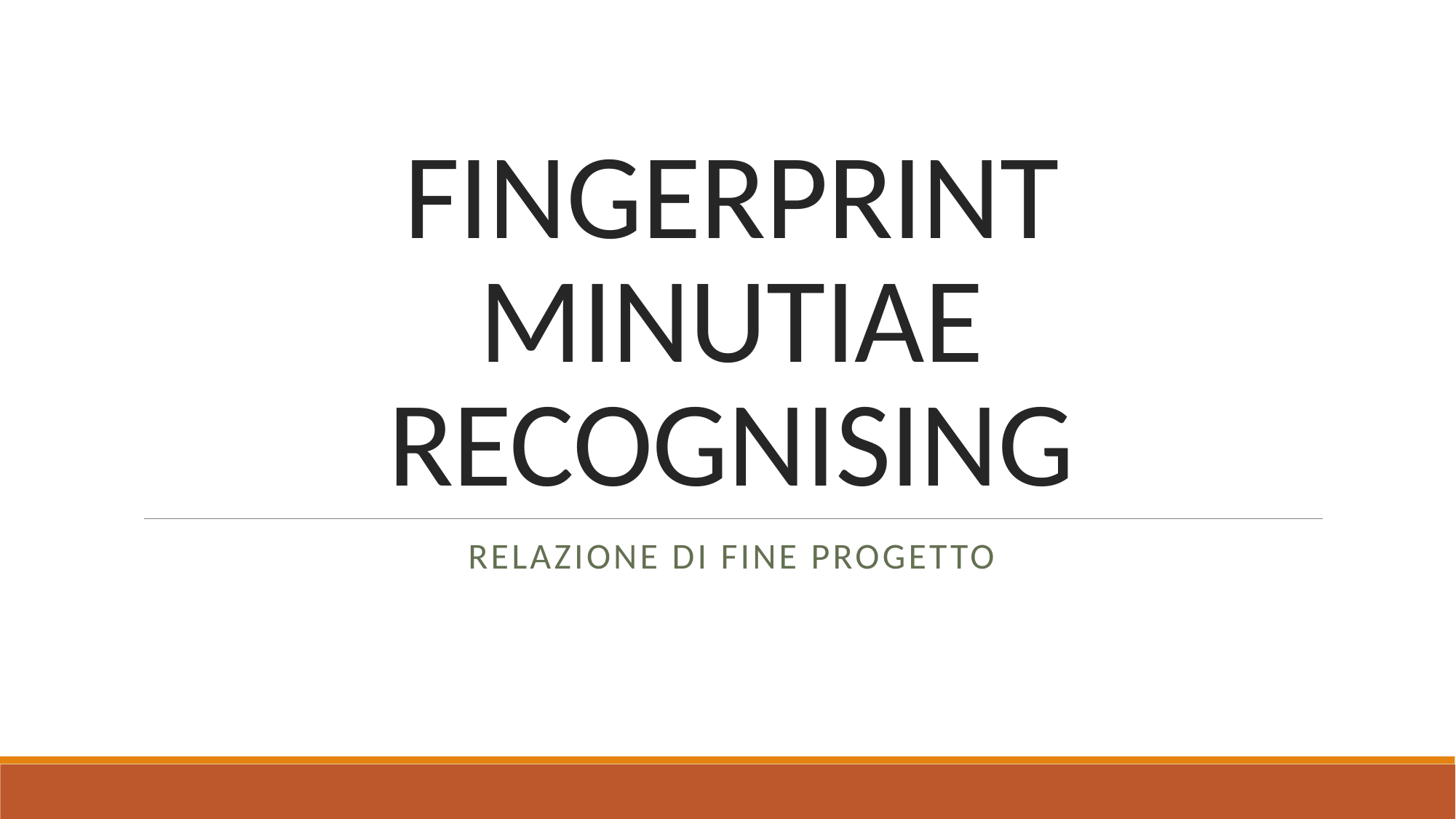

# FINGERPRINT MINUTIAE RECOGNISING
Relazione di fine progetto